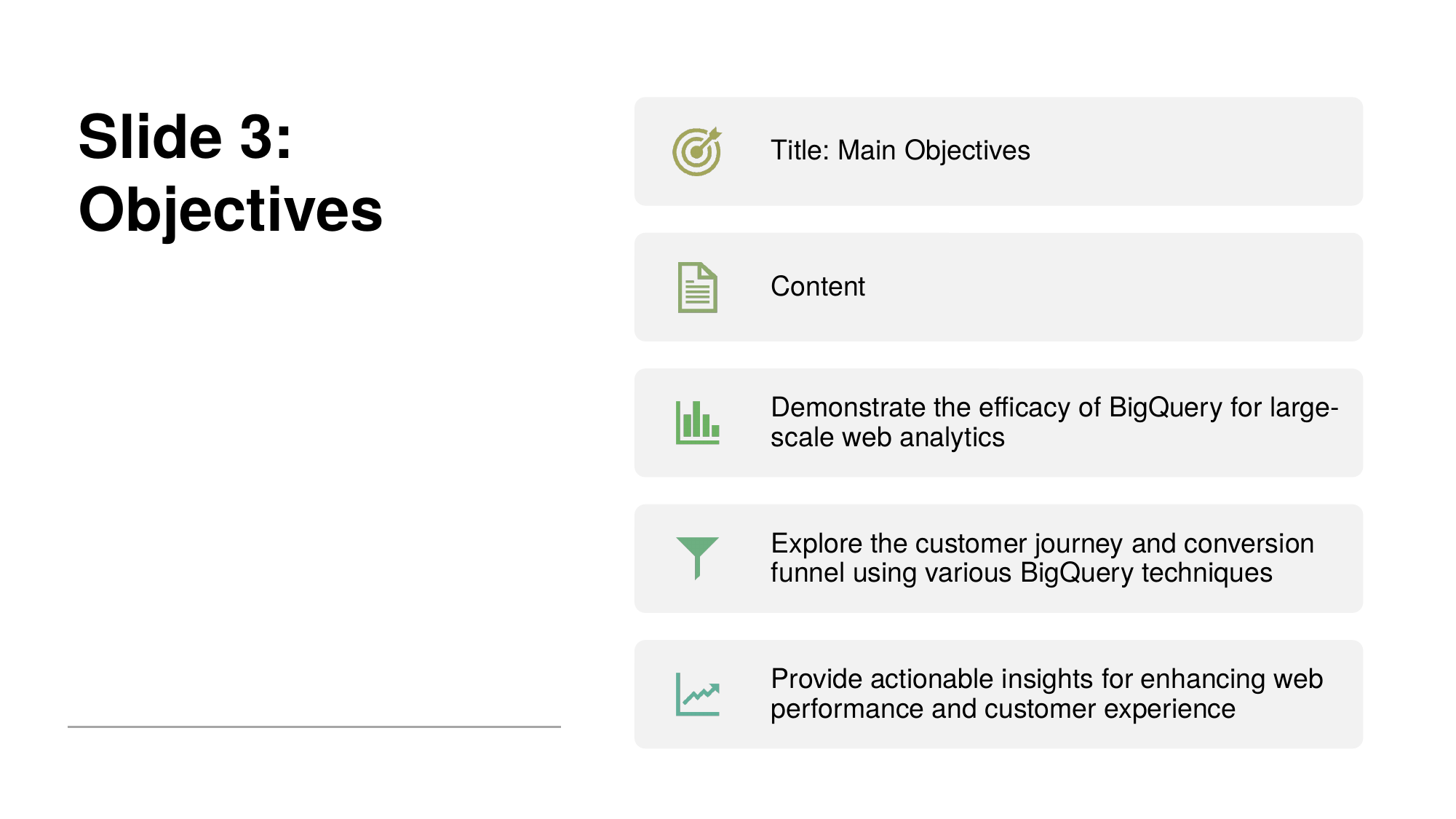

# Slide 3: Objectives
Title: Main Objectives
Content
Demonstrate the efficacy of BigQuery for large-scale web analytics
Explore the customer journey and conversion funnel using various BigQuery techniques
Provide actionable insights for enhancing web performance and customer experience